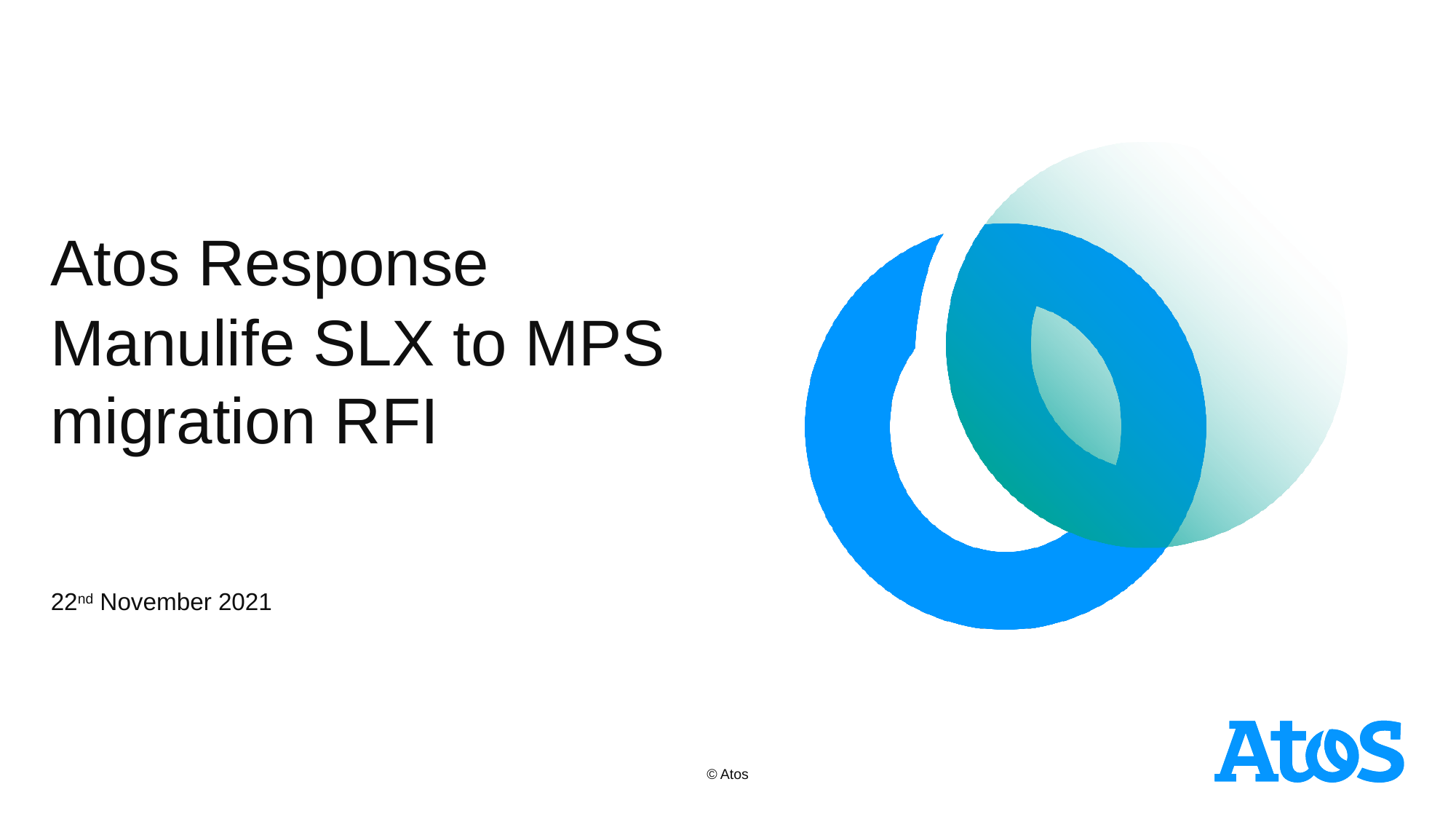

Atos Response
Manulife SLX to MPS migration RFI
22nd November 2021
22th November 2021